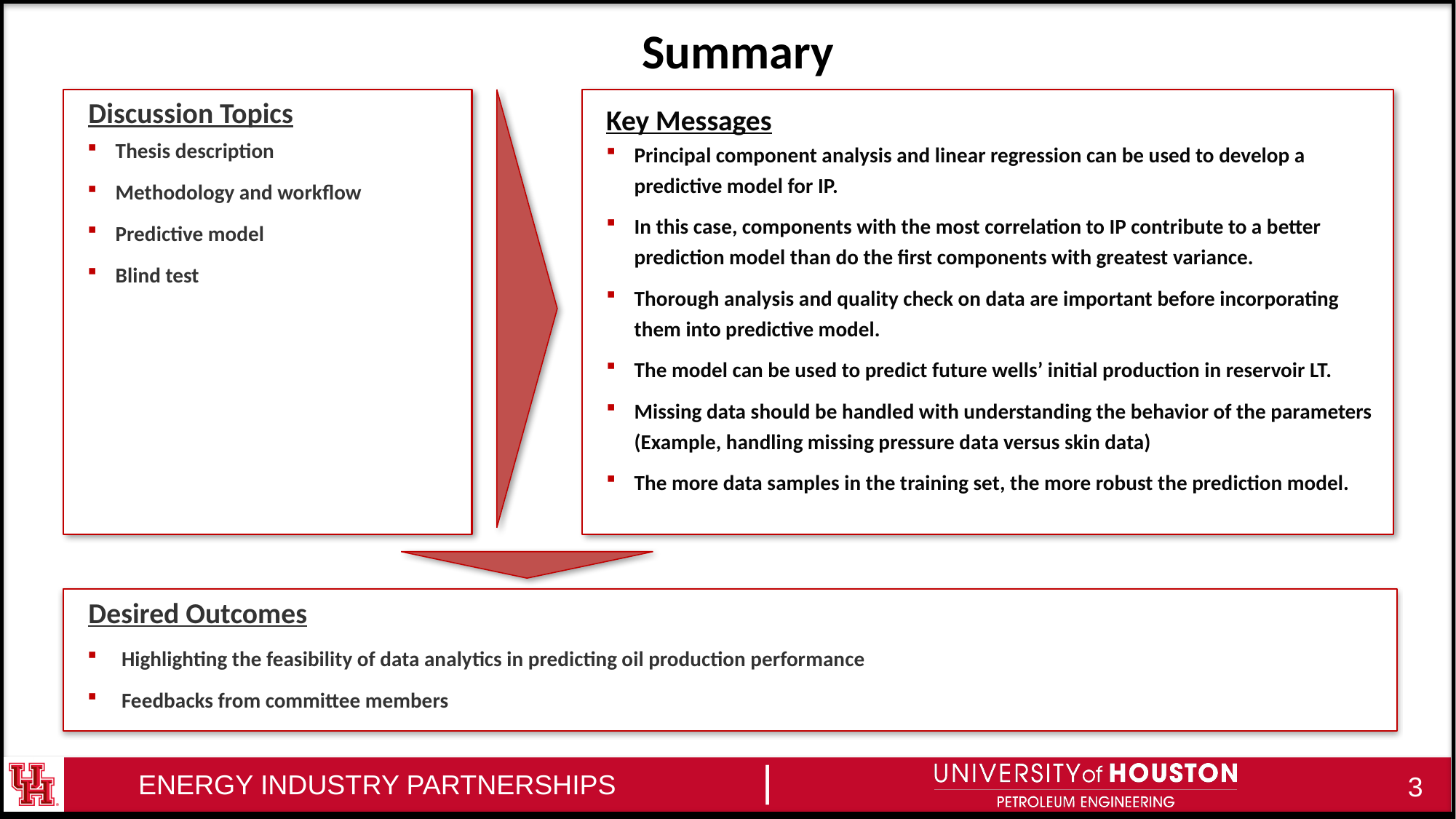

# Summary
Discussion Topics
Thesis description
Methodology and workflow
Predictive model
Blind test
Key Messages
Principal component analysis and linear regression can be used to develop a predictive model for IP.
In this case, components with the most correlation to IP contribute to a better prediction model than do the first components with greatest variance.
Thorough analysis and quality check on data are important before incorporating them into predictive model.
The model can be used to predict future wells’ initial production in reservoir LT.
Missing data should be handled with understanding the behavior of the parameters (Example, handling missing pressure data versus skin data)
The more data samples in the training set, the more robust the prediction model.

Desired Outcomes
Highlighting the feasibility of data analytics in predicting oil production performance
Feedbacks from committee members